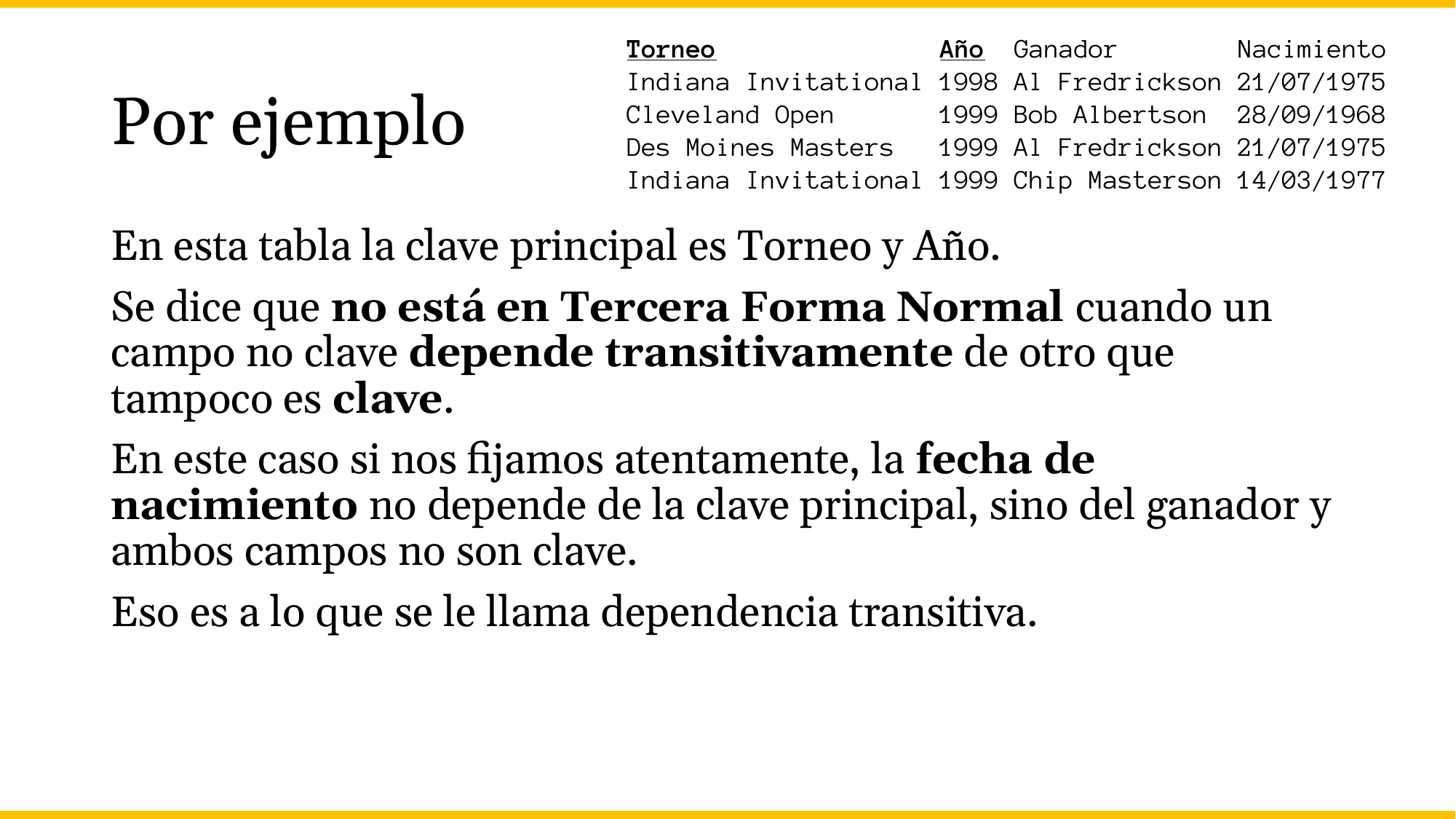

Torneo               Año  Ganador        Nacimiento
Indiana Invitational 1998 Al Fredrickson 21/07/1975
Cleveland Open       1999 Bob Albertson  28/09/1968
Des Moines Masters   1999 Al Fredrickson 21/07/1975
Indiana Invitational 1999 Chip Masterson 14/03/1977
# Por ejemplo
En esta tabla la clave principal es Torneo y Año.
Se dice que no está en Tercera Forma Normal cuando un campo no clave depende transitivamente de otro que tampoco es clave.
En este caso si nos fijamos atentamente, la fecha de nacimiento no depende de la clave principal, sino del ganador y ambos campos no son clave.
Eso es a lo que se le llama dependencia transitiva.